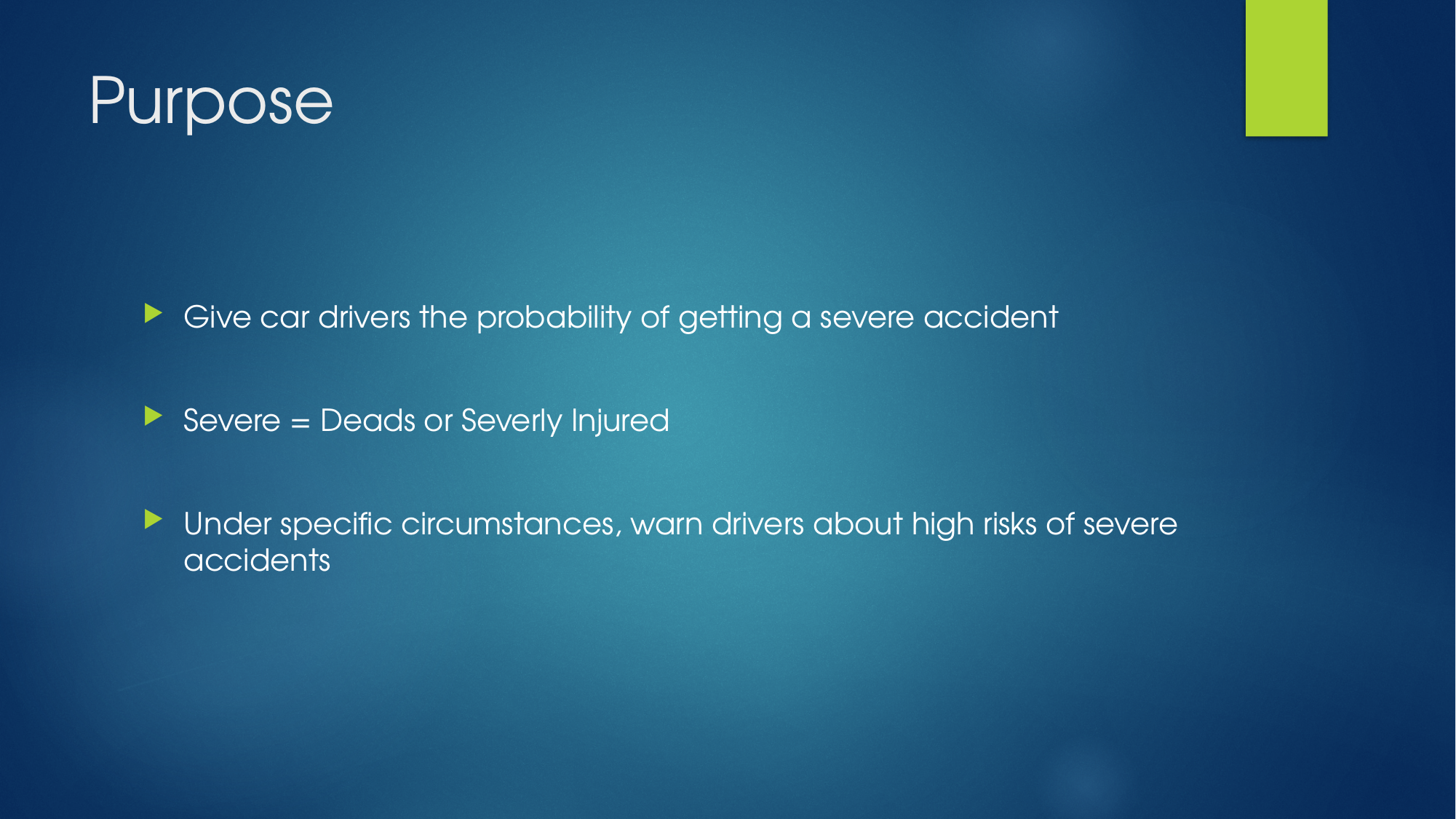

# Purpose
Give car drivers the probability of getting a severe accident

Severe = Deads or Severly Injured

Under specific circumstances, warn drivers about high risks of severe accidents